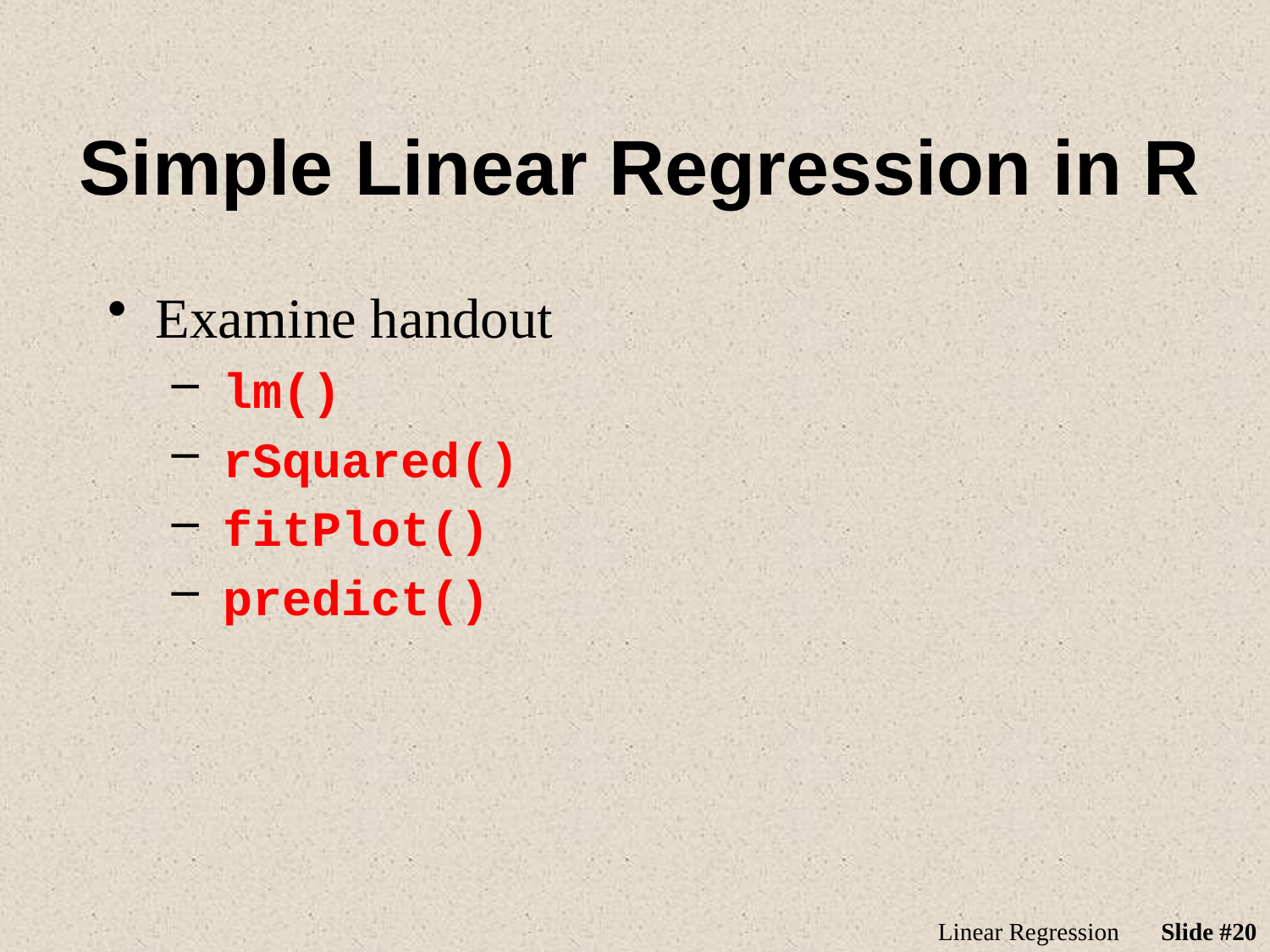

# Simple Linear Regression in R
Examine handout
 lm()
 rSquared()
 fitPlot()
 predict()
Linear Regression
Slide #20